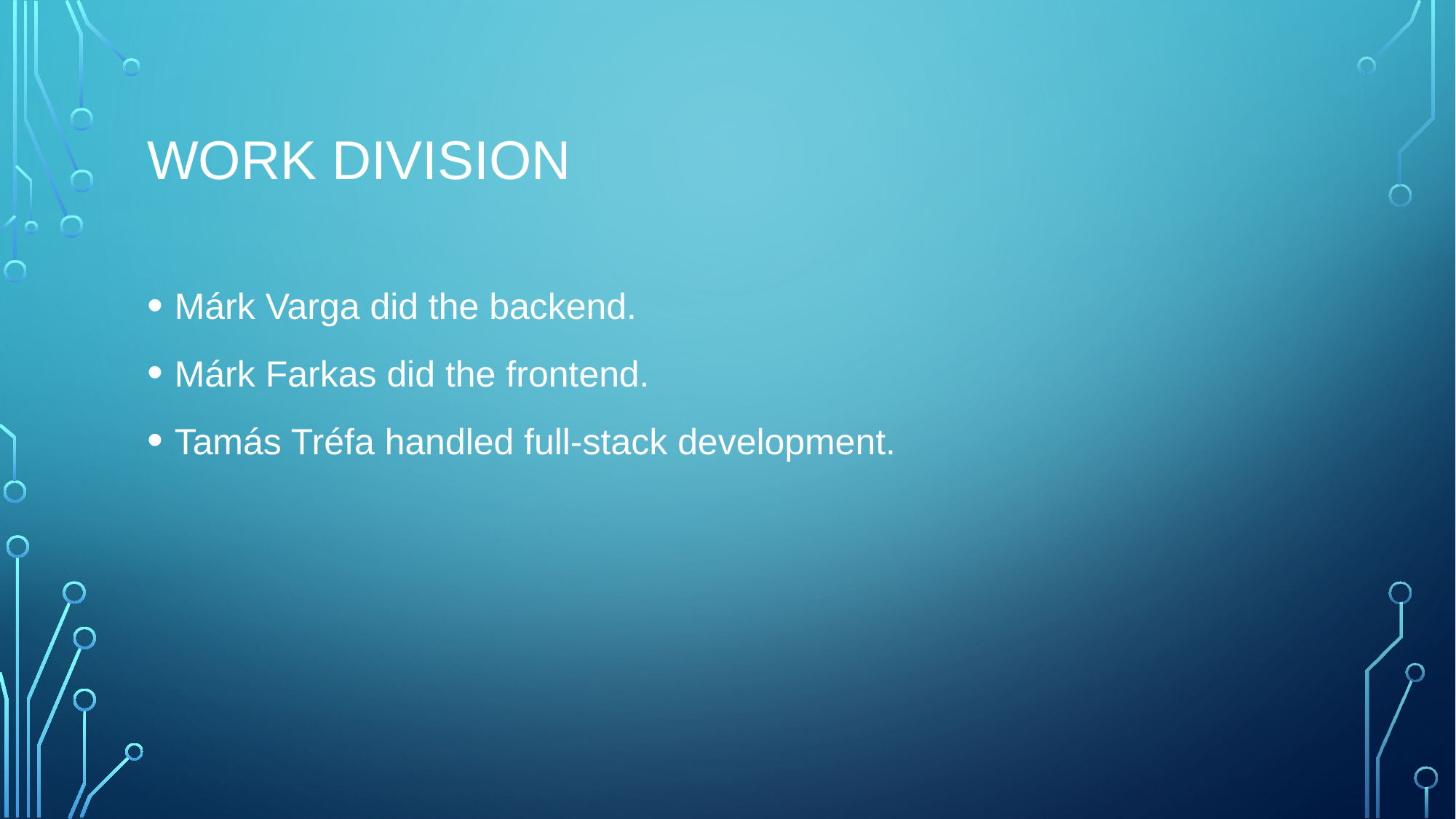

# Work division
Márk Varga did the backend.
Márk Farkas did the frontend.
Tamás Tréfa handled full-stack development.